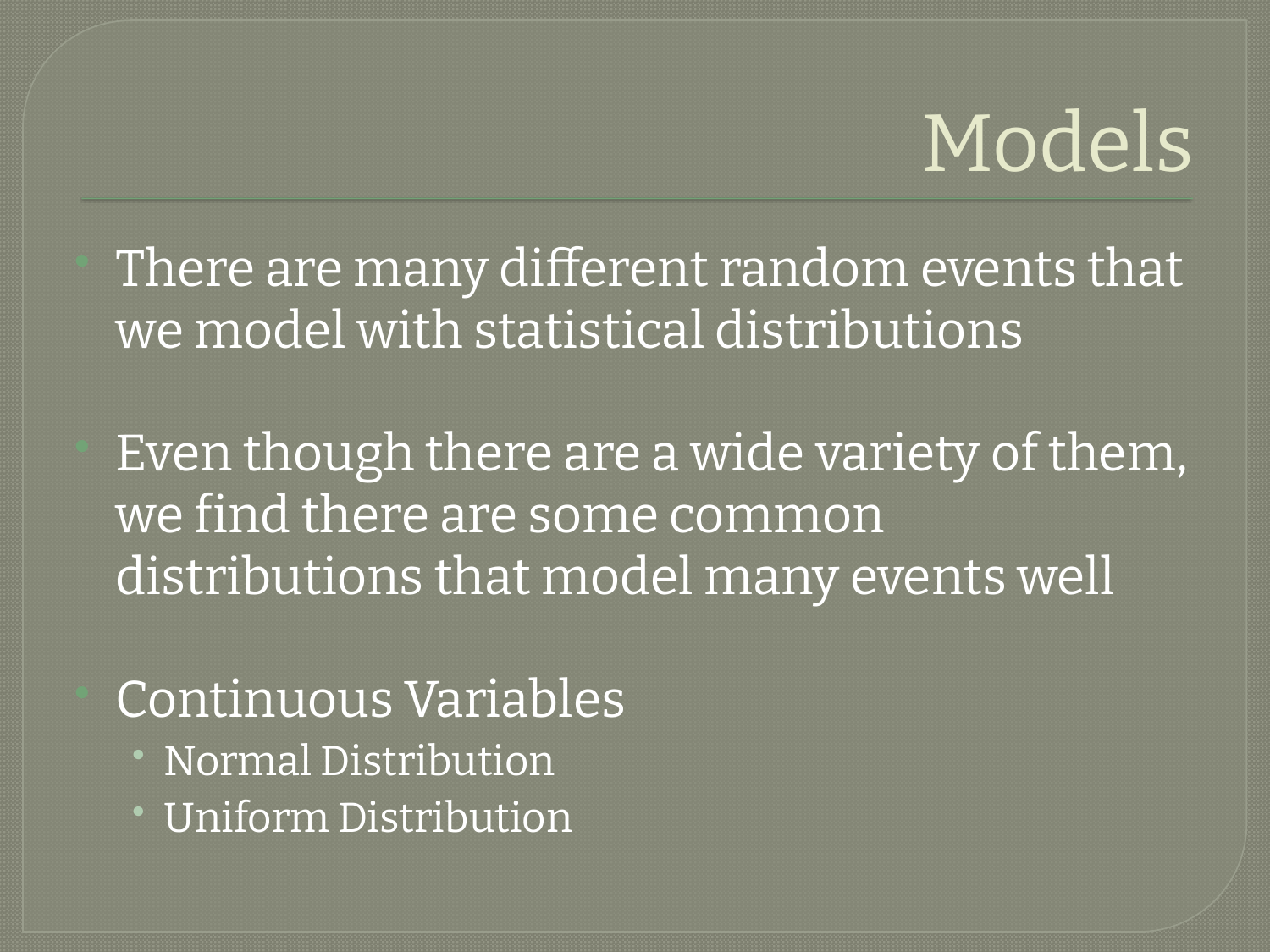

# Models
There are many different random events that we model with statistical distributions

Even though there are a wide variety of them, we find there are some common distributions that model many events well

Continuous Variables
Normal Distribution
Uniform Distribution